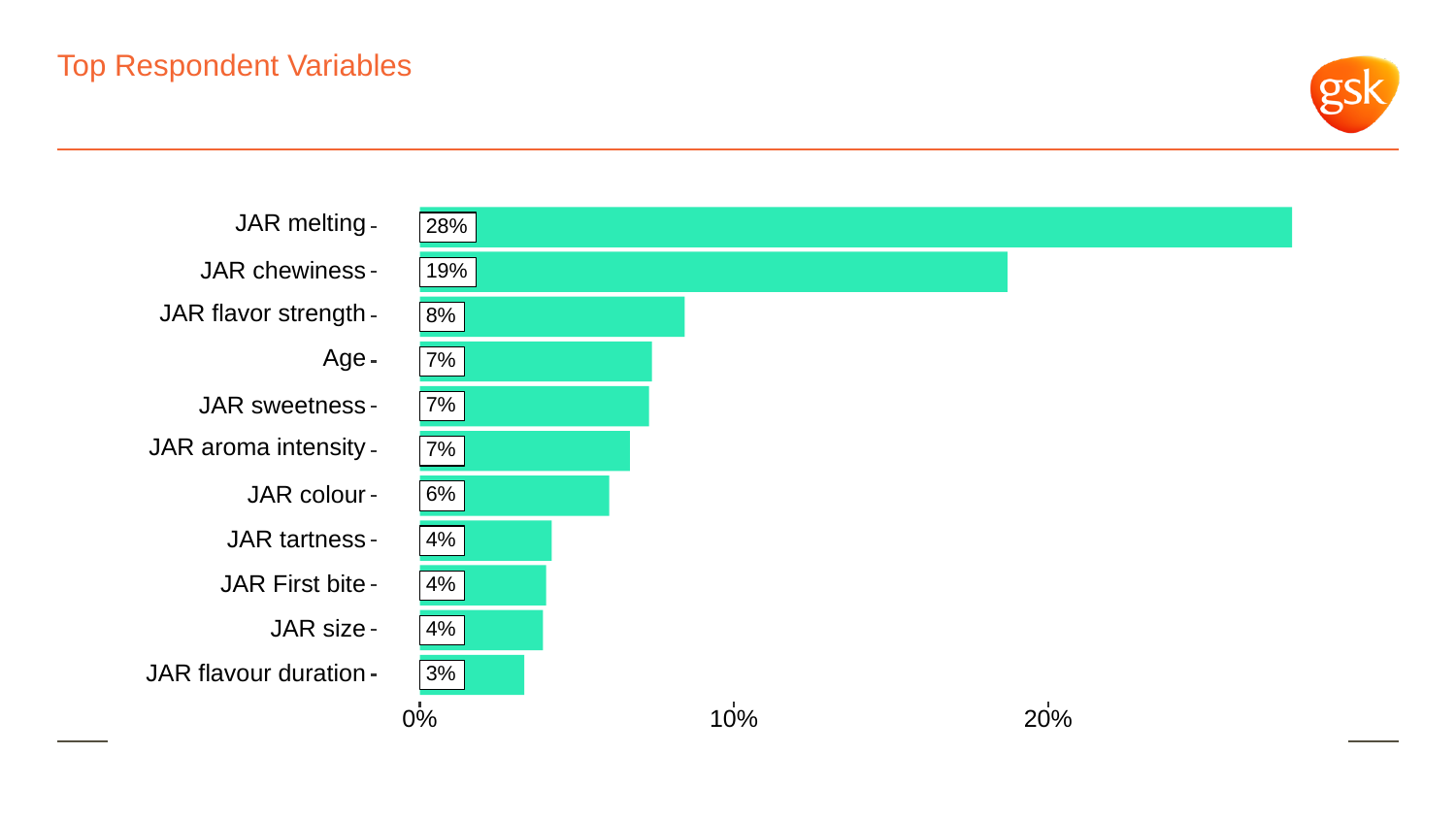

# Top Respondent Variables

JAR melting
28%

JAR chewiness
19%

JAR flavor strength
8%

Age
7%

JAR sweetness
7%

JAR aroma intensity
7%

JAR colour
6%

JAR tartness
4%

JAR First bite
4%

JAR size
4%

JAR flavour duration
3%

0%
10%
20%